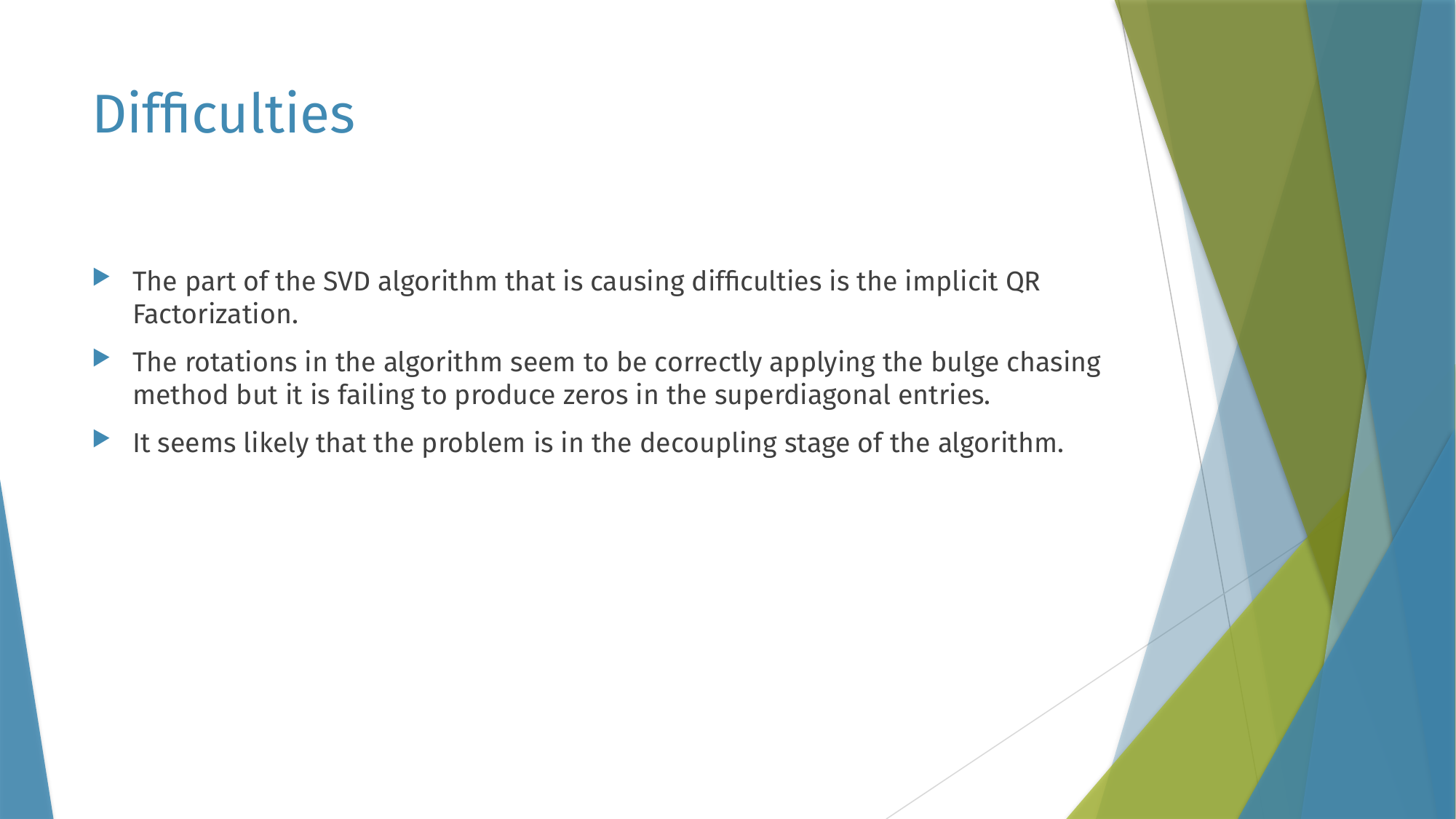

# Difficulties
The part of the SVD algorithm that is causing difficulties is the implicit QR Factorization.
The rotations in the algorithm seem to be correctly applying the bulge chasing method but it is failing to produce zeros in the superdiagonal entries.
It seems likely that the problem is in the decoupling stage of the algorithm.